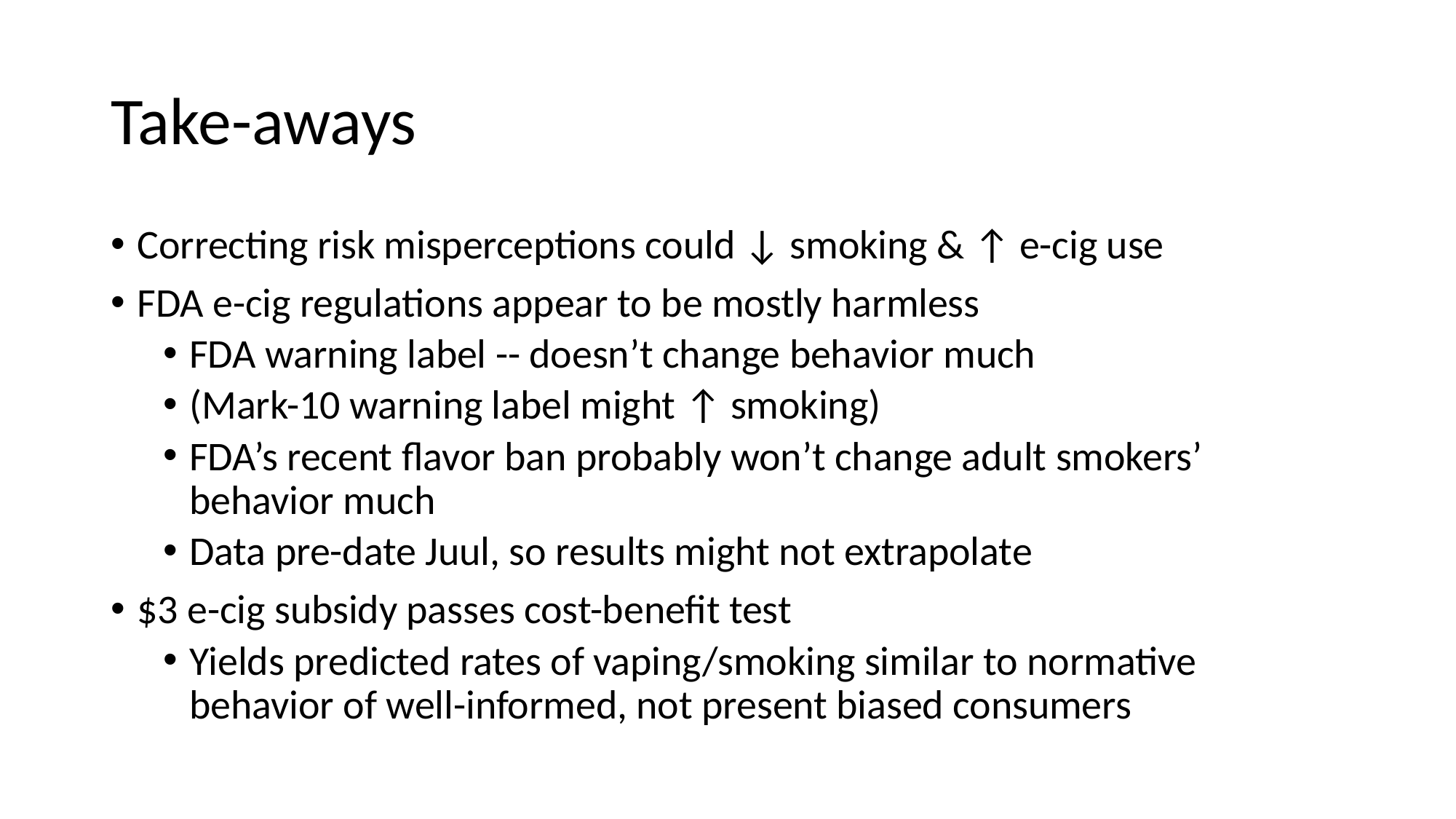

# Take-aways
Correcting risk misperceptions could ↓ smoking & ↑ e-cig use
FDA e-cig regulations appear to be mostly harmless
FDA warning label -- doesn’t change behavior much
(Mark-10 warning label might ↑ smoking)
FDA’s recent flavor ban probably won’t change adult smokers’ behavior much
Data pre-date Juul, so results might not extrapolate
$3 e-cig subsidy passes cost-benefit test
Yields predicted rates of vaping/smoking similar to normative behavior of well-informed, not present biased consumers